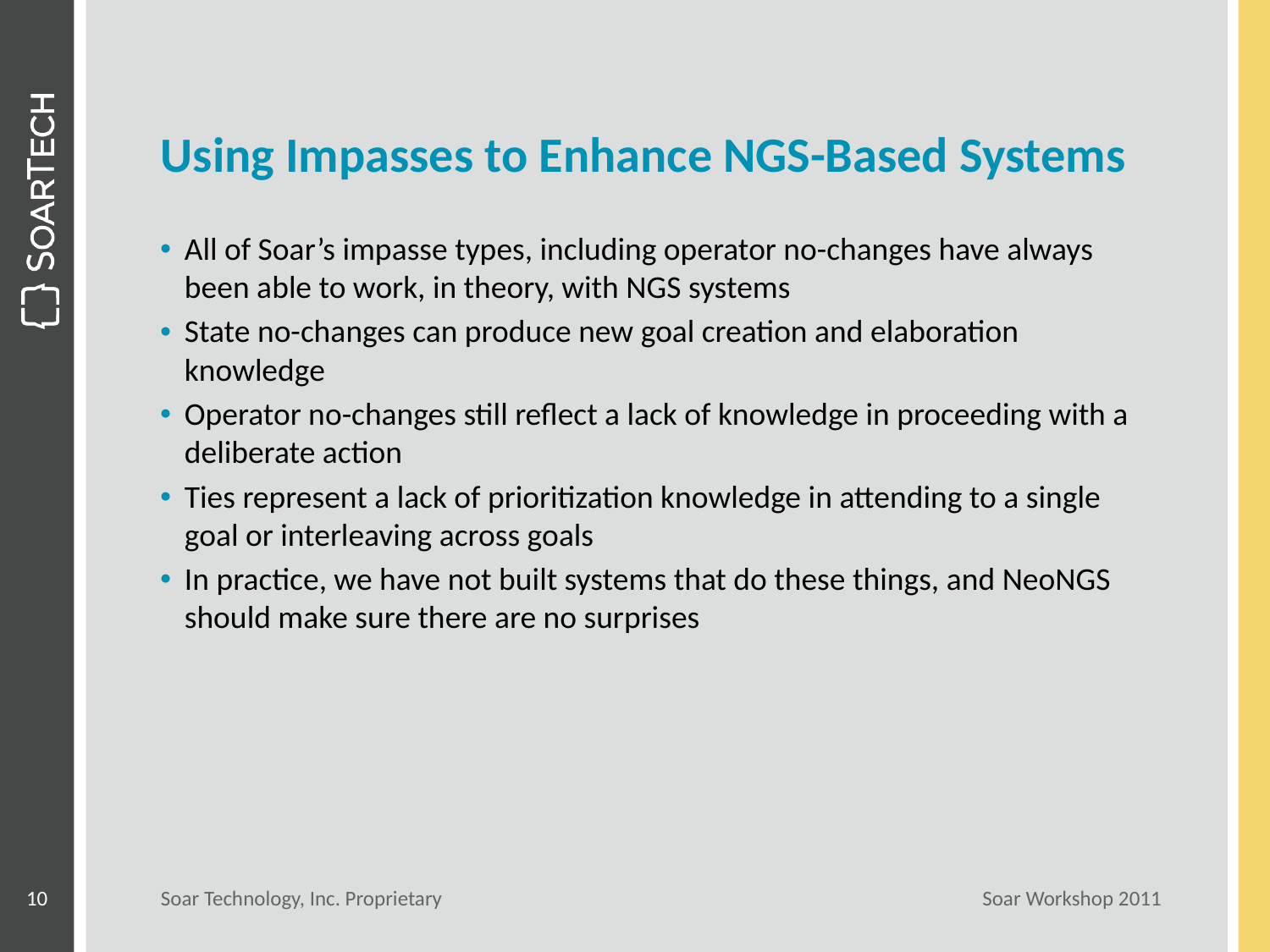

# Using Impasses to Enhance NGS-Based Systems
All of Soar’s impasse types, including operator no-changes have always been able to work, in theory, with NGS systems
State no-changes can produce new goal creation and elaboration knowledge
Operator no-changes still reflect a lack of knowledge in proceeding with a deliberate action
Ties represent a lack of prioritization knowledge in attending to a single goal or interleaving across goals
In practice, we have not built systems that do these things, and NeoNGS should make sure there are no surprises
10
Soar Technology, Inc. Proprietary
Soar Workshop 2011